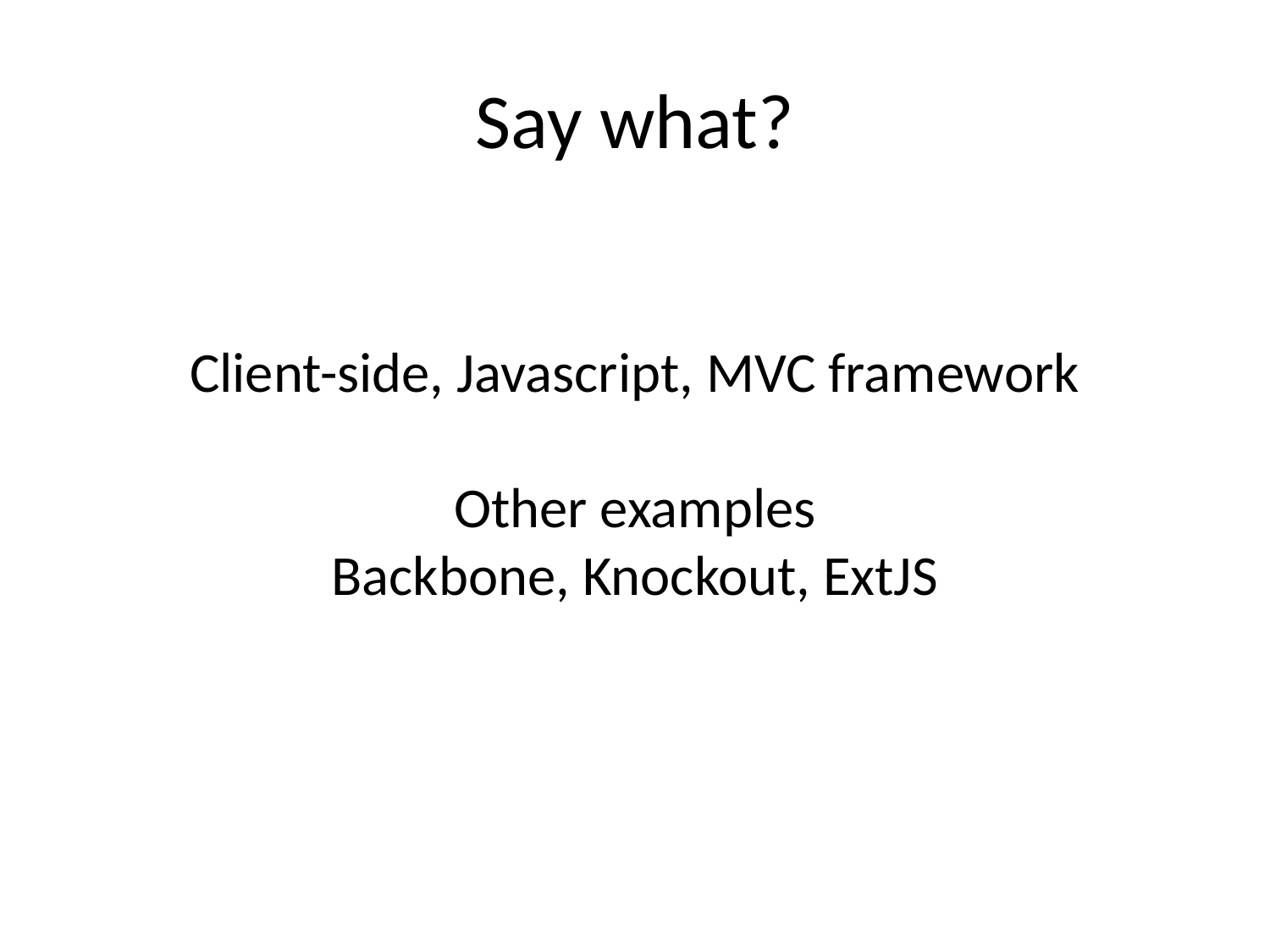

# Say what?
Client-side, Javascript, MVC framework

Other examples
Backbone, Knockout, ExtJS